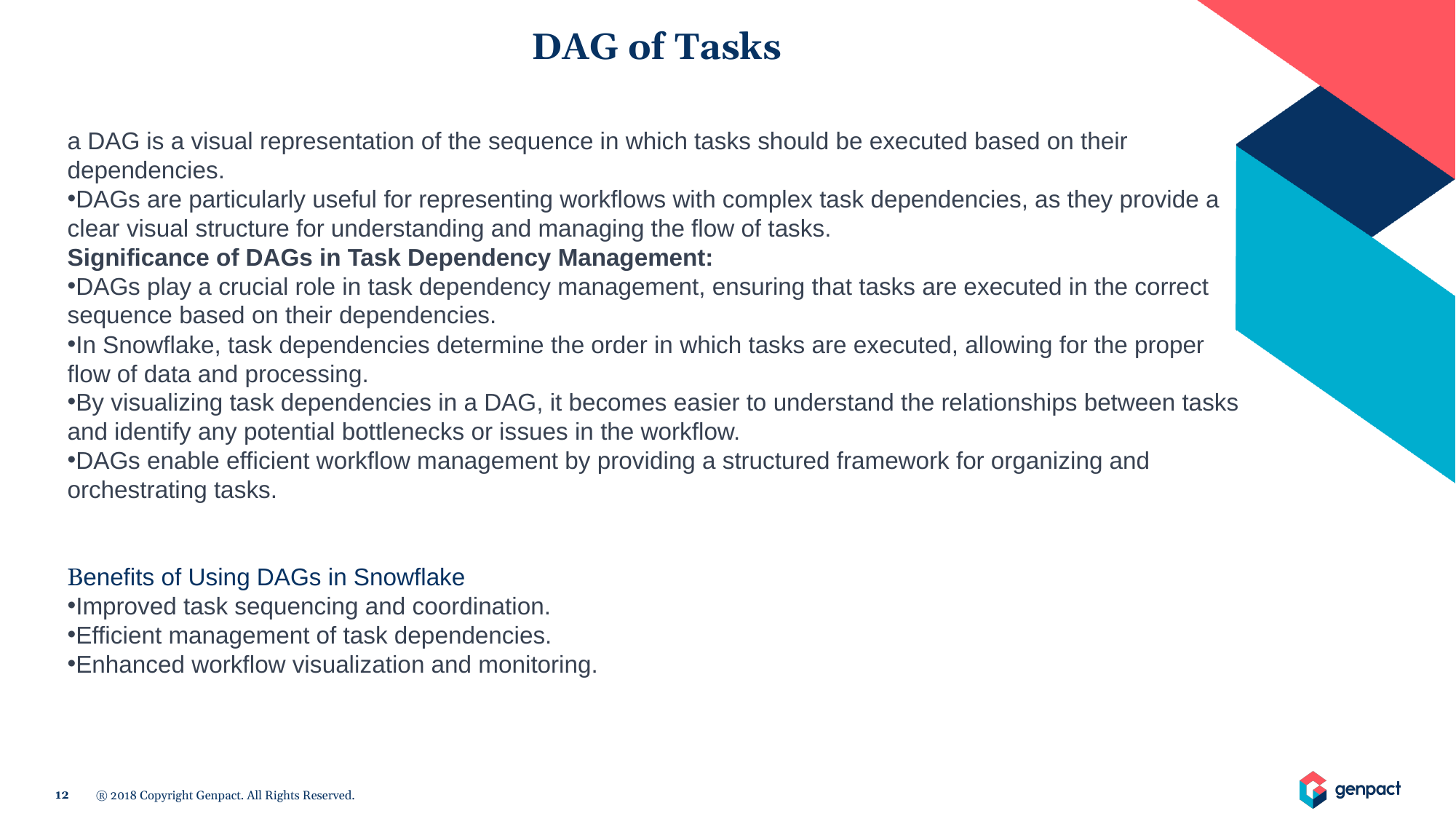

DAG of Tasks
a DAG is a visual representation of the sequence in which tasks should be executed based on their dependencies.
DAGs are particularly useful for representing workflows with complex task dependencies, as they provide a clear visual structure for understanding and managing the flow of tasks.
Significance of DAGs in Task Dependency Management:
DAGs play a crucial role in task dependency management, ensuring that tasks are executed in the correct sequence based on their dependencies.
In Snowflake, task dependencies determine the order in which tasks are executed, allowing for the proper flow of data and processing.
By visualizing task dependencies in a DAG, it becomes easier to understand the relationships between tasks and identify any potential bottlenecks or issues in the workflow.
DAGs enable efficient workflow management by providing a structured framework for organizing and orchestrating tasks.

Benefits of Using DAGs in Snowflake
Improved task sequencing and coordination.
Efficient management of task dependencies.
Enhanced workflow visualization and monitoring.